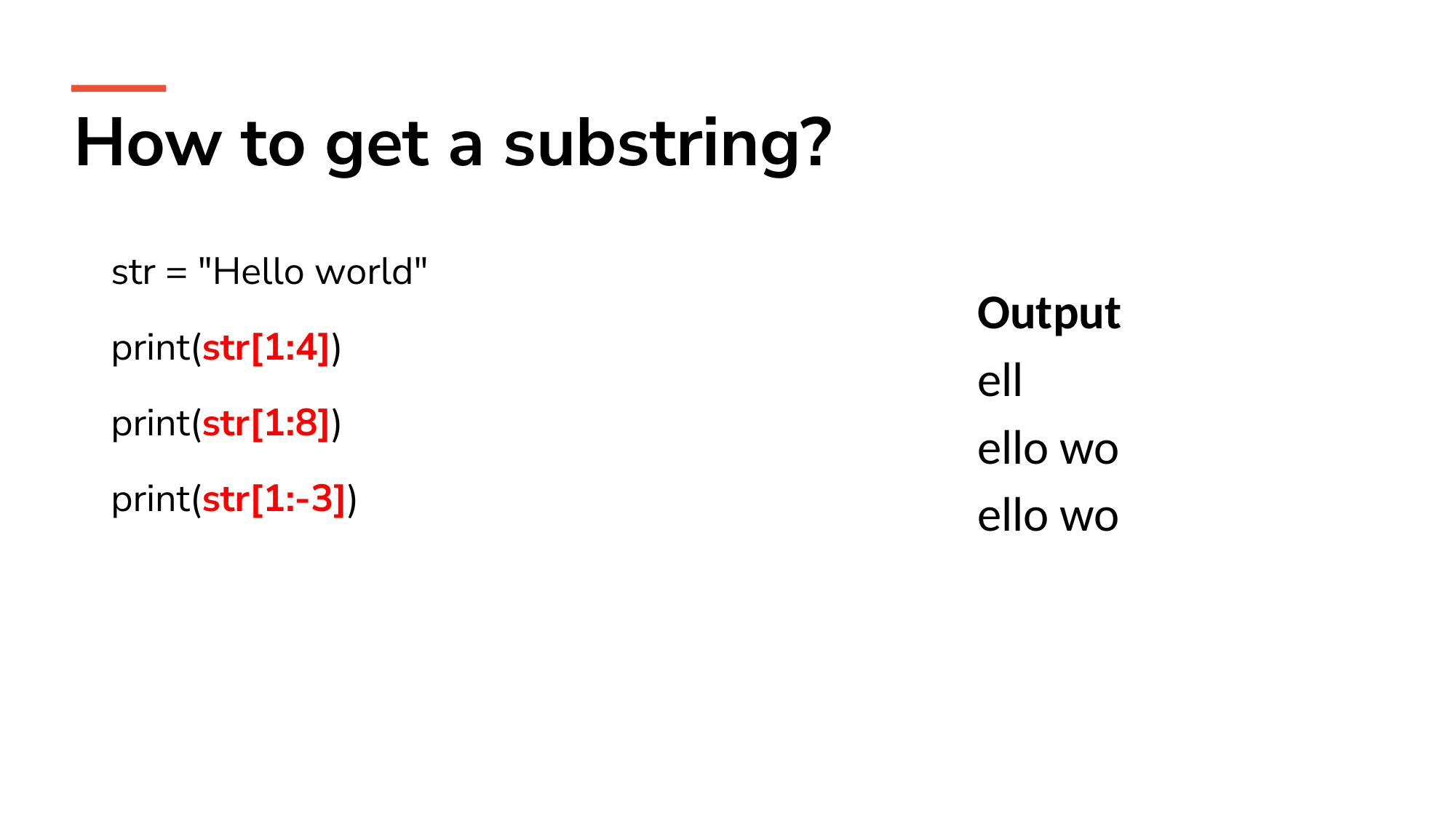

How to get a substring?
str = "Hello world"
print(str[1:4])
print(str[1:8])
print(str[1:-3])

Output
ell
ello wo
ello wo